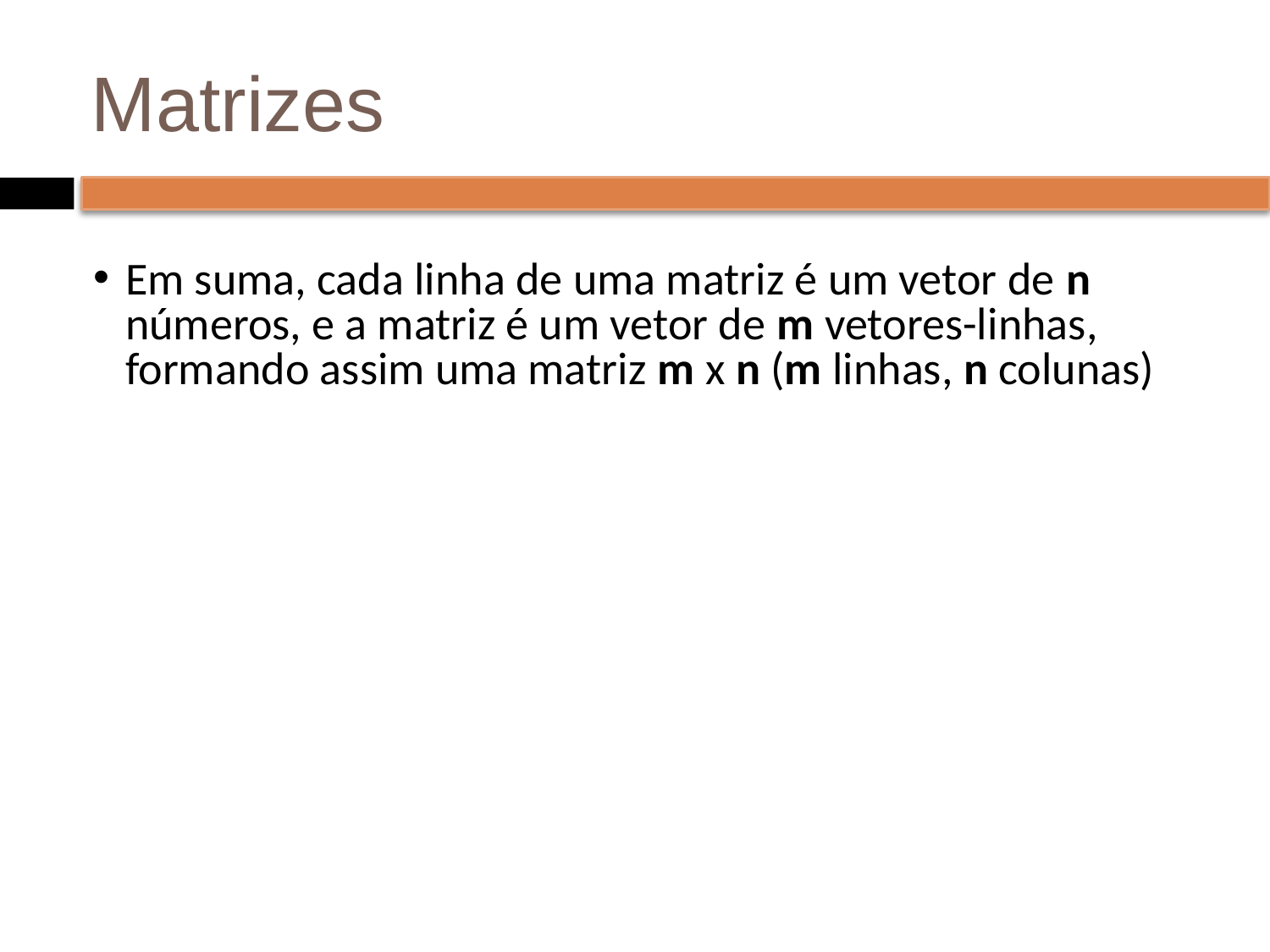

# Matrizes
Em suma, cada linha de uma matriz é um vetor de n números, e a matriz é um vetor de m vetores-linhas, formando assim uma matriz m x n (m linhas, n colunas)
8